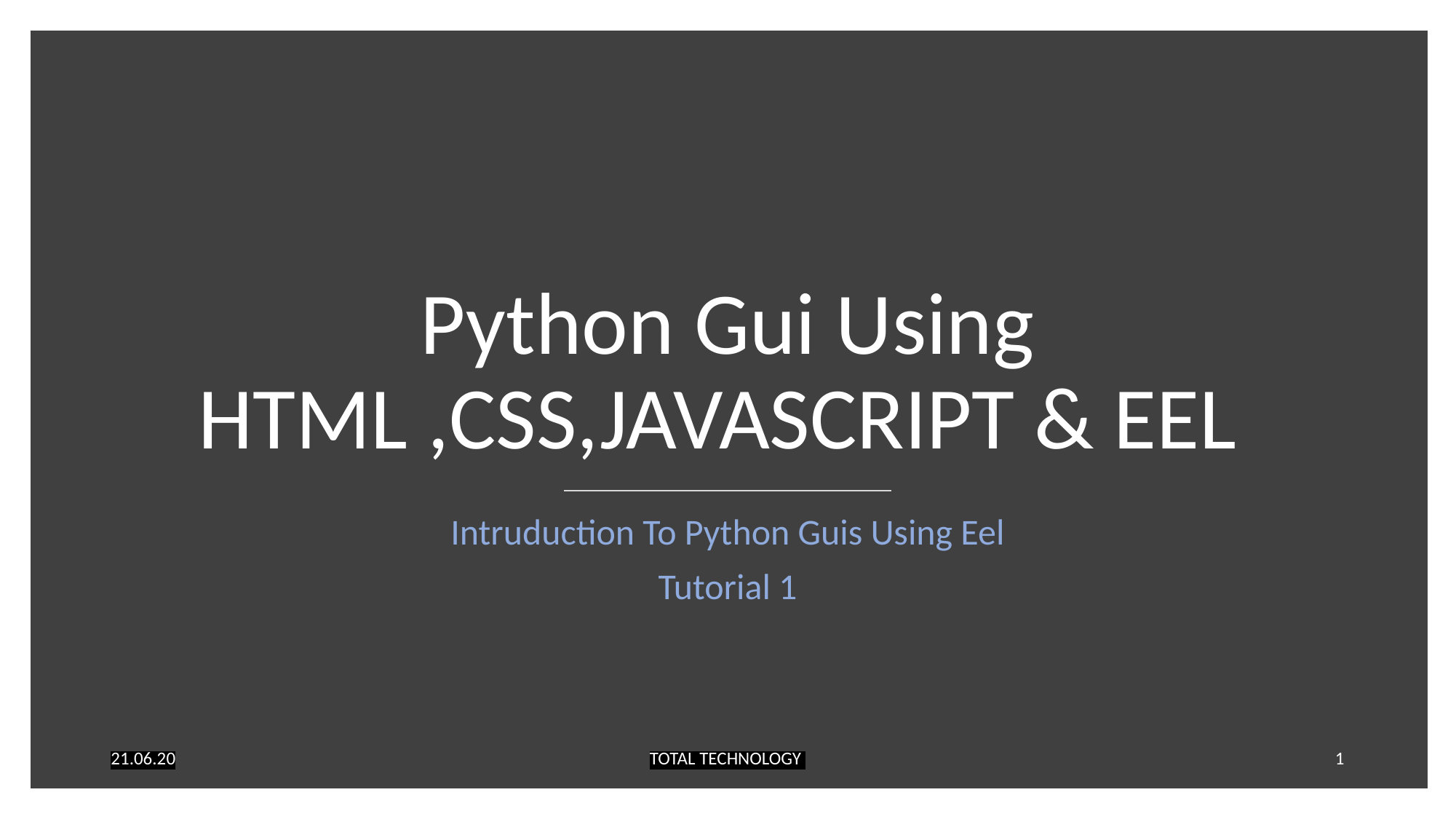

# Python Gui Using HTML ,CSS,JAVASCRIPT & EEL
Intruduction To Python Guis Using Eel
Tutorial 1

21.06.20
TOTAL TECHNOLOGY
1